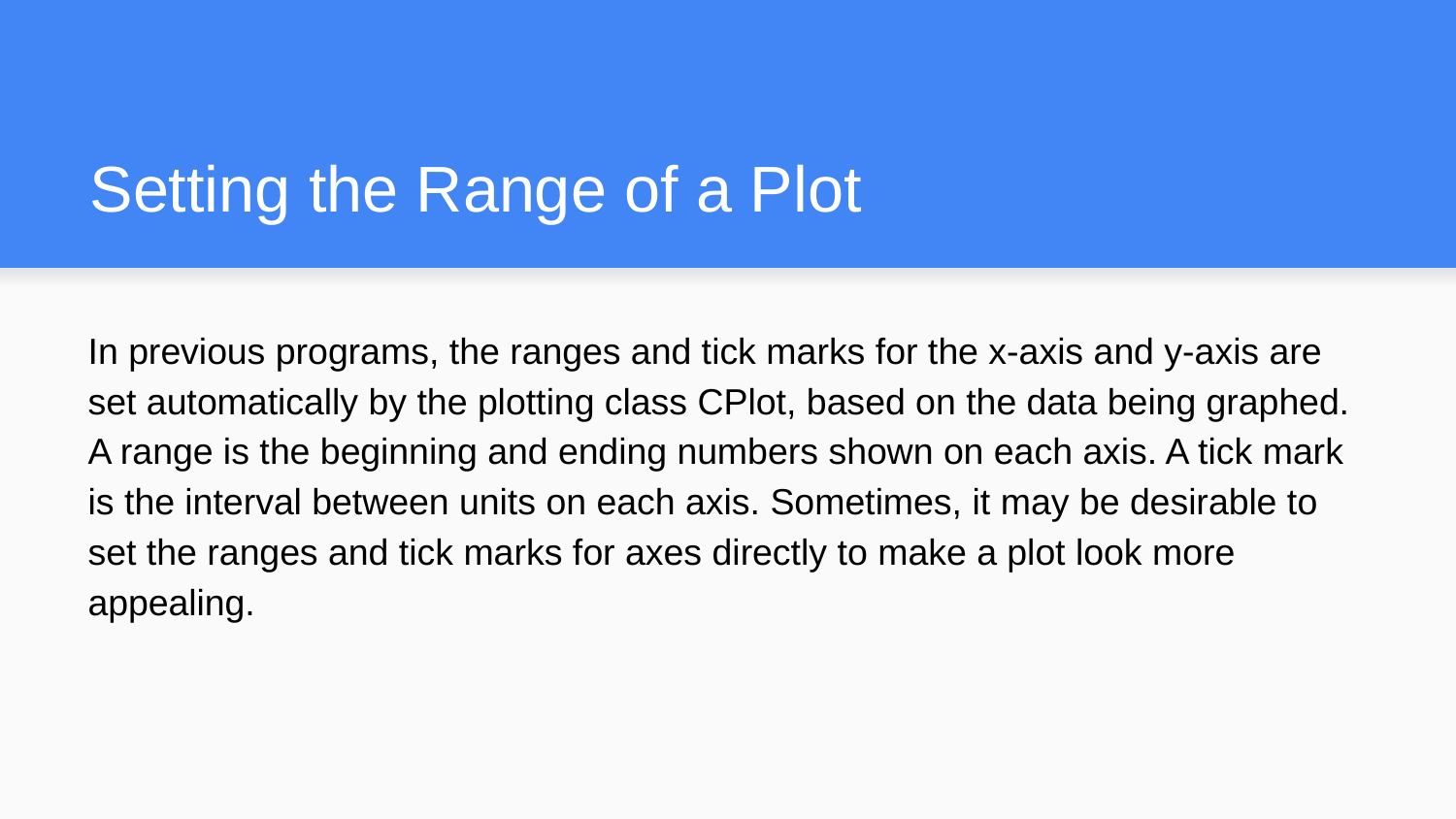

# Setting the Range of a Plot
In previous programs, the ranges and tick marks for the x-axis and y-axis are set automatically by the plotting class CPlot, based on the data being graphed. A range is the beginning and ending numbers shown on each axis. A tick mark is the interval between units on each axis. Sometimes, it may be desirable to set the ranges and tick marks for axes directly to make a plot look more appealing.